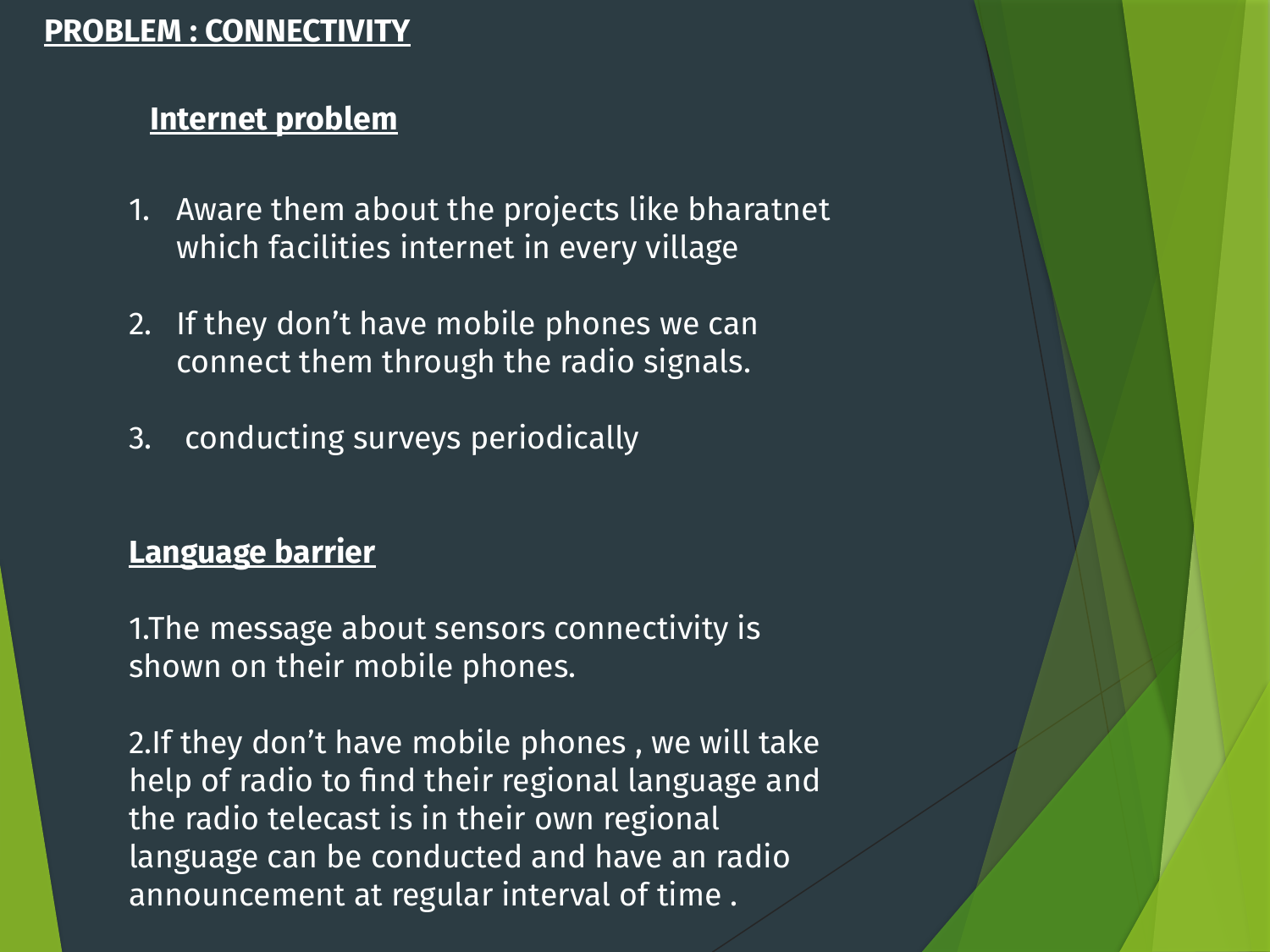

PROBLEM : CONNECTIVITY

Internet problem

Aware them about the projects like bharatnet which facilities internet in every village

If they don’t have mobile phones we can connect them through the radio signals.

 conducting surveys periodically

Language barrier

1.The message about sensors connectivity is      shown on their mobile phones.

2.If they don’t have mobile phones , we will take help of radio to find their regional language and the radio telecast is in their own regional language can be conducted and have an radio announcement at regular interval of time .